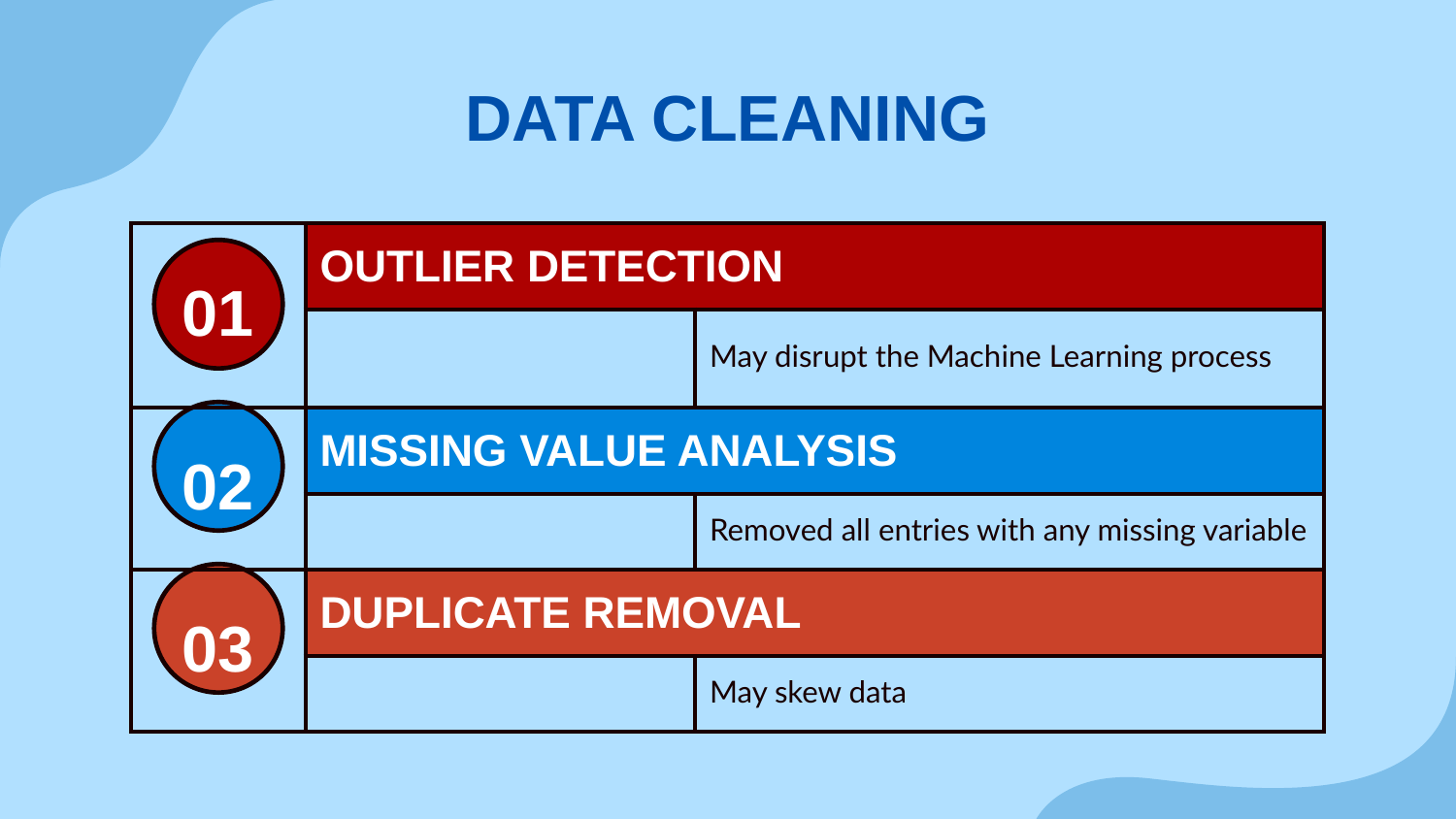

# DATA CLEANING
| 01 | OUTLIER DETECTION |  |
| --- | --- | --- |
|  |  | May disrupt the Machine Learning process |
| 02 | MISSING VALUE ANALYSIS |  |
|  |  | Removed all entries with any missing variable |
| 03 | DUPLICATE REMOVAL |  |
|  |  | May skew data |